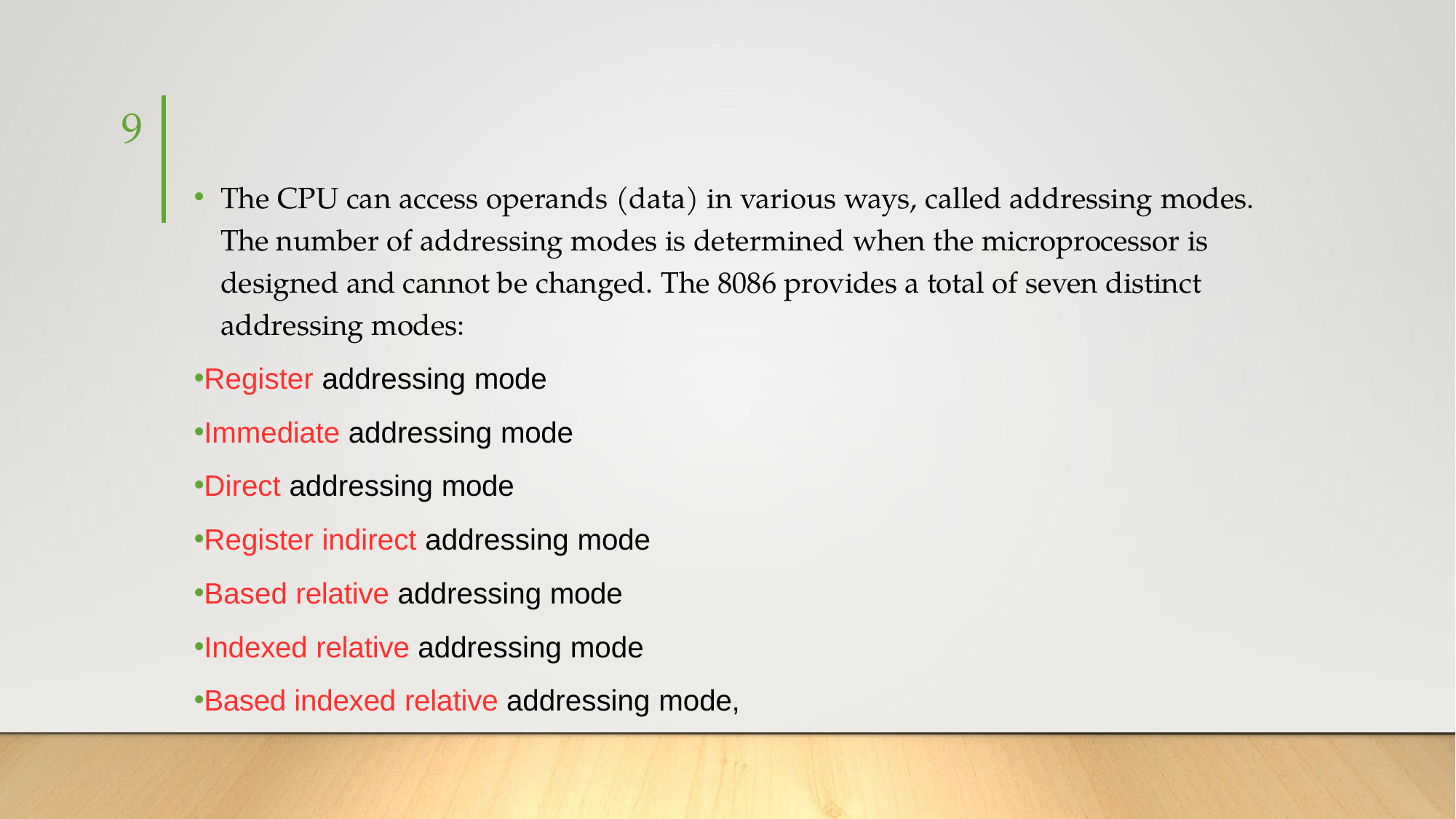

9
#
The CPU can access operands (data) in various ways, called addressing modes. The number of addressing modes is determined when the microprocessor is designed and cannot be changed. The 8086 provides a total of seven distinct addressing modes:
Register addressing mode
Immediate addressing mode
Direct addressing mode
Register indirect addressing mode
Based relative addressing mode
Indexed relative addressing mode
Based indexed relative addressing mode,